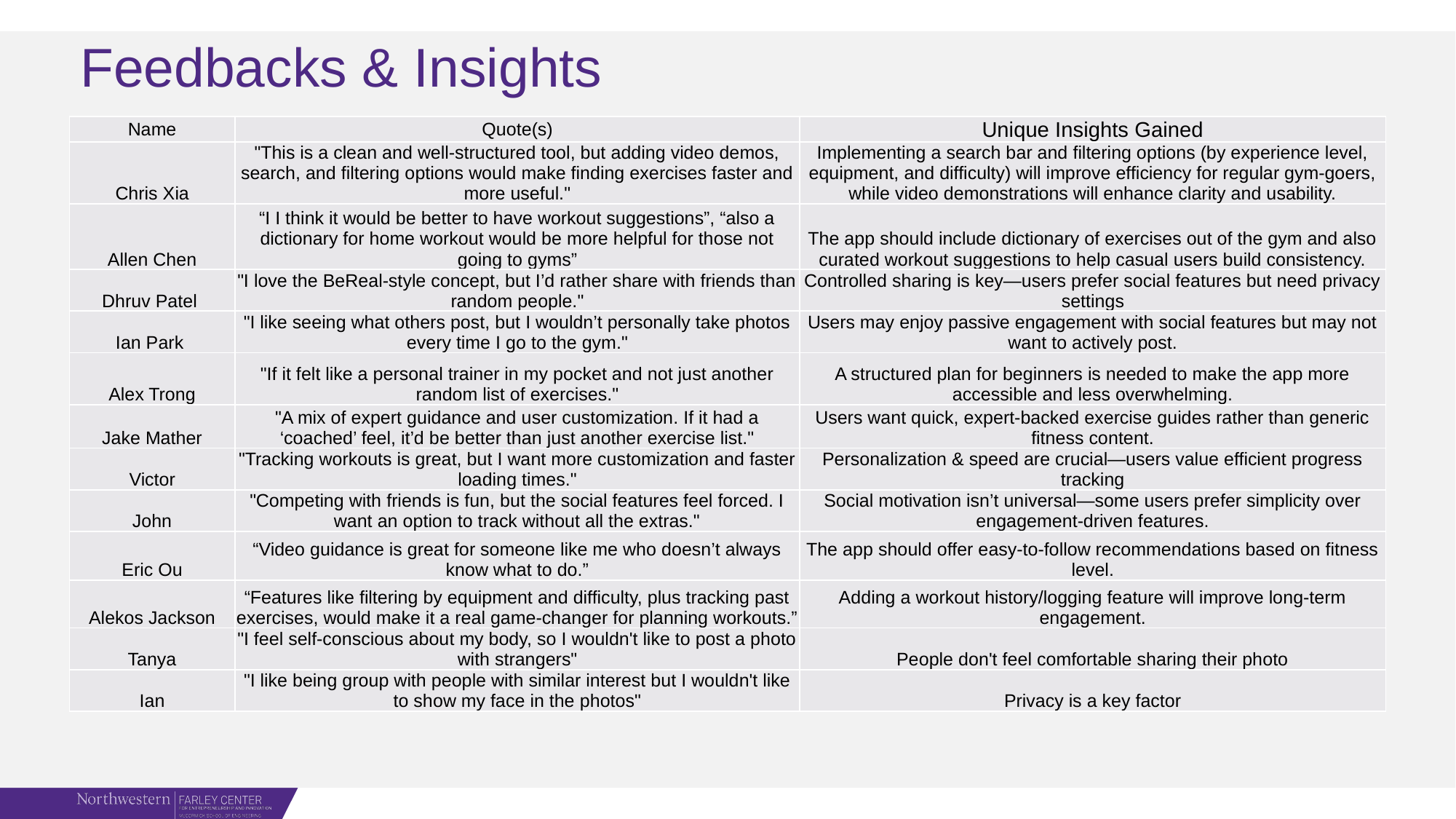

Feedbacks & Insights
| Name | Quote(s) | Unique Insights Gained |
| --- | --- | --- |
| Chris Xia | "This is a clean and well-structured tool, but adding video demos, search, and filtering options would make finding exercises faster and more useful." | Implementing a search bar and filtering options (by experience level, equipment, and difficulty) will improve efficiency for regular gym-goers, while video demonstrations will enhance clarity and usability. |
| Allen Chen | “I I think it would be better to have workout suggestions”, “also a dictionary for home workout would be more helpful for those not going to gyms” | The app should include dictionary of exercises out of the gym and also curated workout suggestions to help casual users build consistency. |
| Dhruv Patel | "I love the BeReal-style concept, but I’d rather share with friends than random people." | Controlled sharing is key—users prefer social features but need privacy settings |
| Ian Park | "I like seeing what others post, but I wouldn’t personally take photos every time I go to the gym." | Users may enjoy passive engagement with social features but may not want to actively post. |
| Alex Trong | "If it felt like a personal trainer in my pocket and not just another random list of exercises." | A structured plan for beginners is needed to make the app more accessible and less overwhelming. |
| Jake Mather | "A mix of expert guidance and user customization. If it had a ‘coached’ feel, it’d be better than just another exercise list." | Users want quick, expert-backed exercise guides rather than generic fitness content. |
| Victor | "Tracking workouts is great, but I want more customization and faster loading times." | Personalization & speed are crucial—users value efficient progress tracking |
| John | "Competing with friends is fun, but the social features feel forced. I want an option to track without all the extras." | Social motivation isn’t universal—some users prefer simplicity over engagement-driven features. |
| Eric Ou | “Video guidance is great for someone like me who doesn’t always know what to do.” | The app should offer easy-to-follow recommendations based on fitness level. |
| Alekos Jackson | “Features like filtering by equipment and difficulty, plus tracking past exercises, would make it a real game-changer for planning workouts.” | Adding a workout history/logging feature will improve long-term engagement. |
| Tanya | "I feel self-conscious about my body, so I wouldn't like to post a photo with strangers" | People don't feel comfortable sharing their photo |
| Ian | "I like being group with people with similar interest but I wouldn't like to show my face in the photos" | Privacy is a key factor |